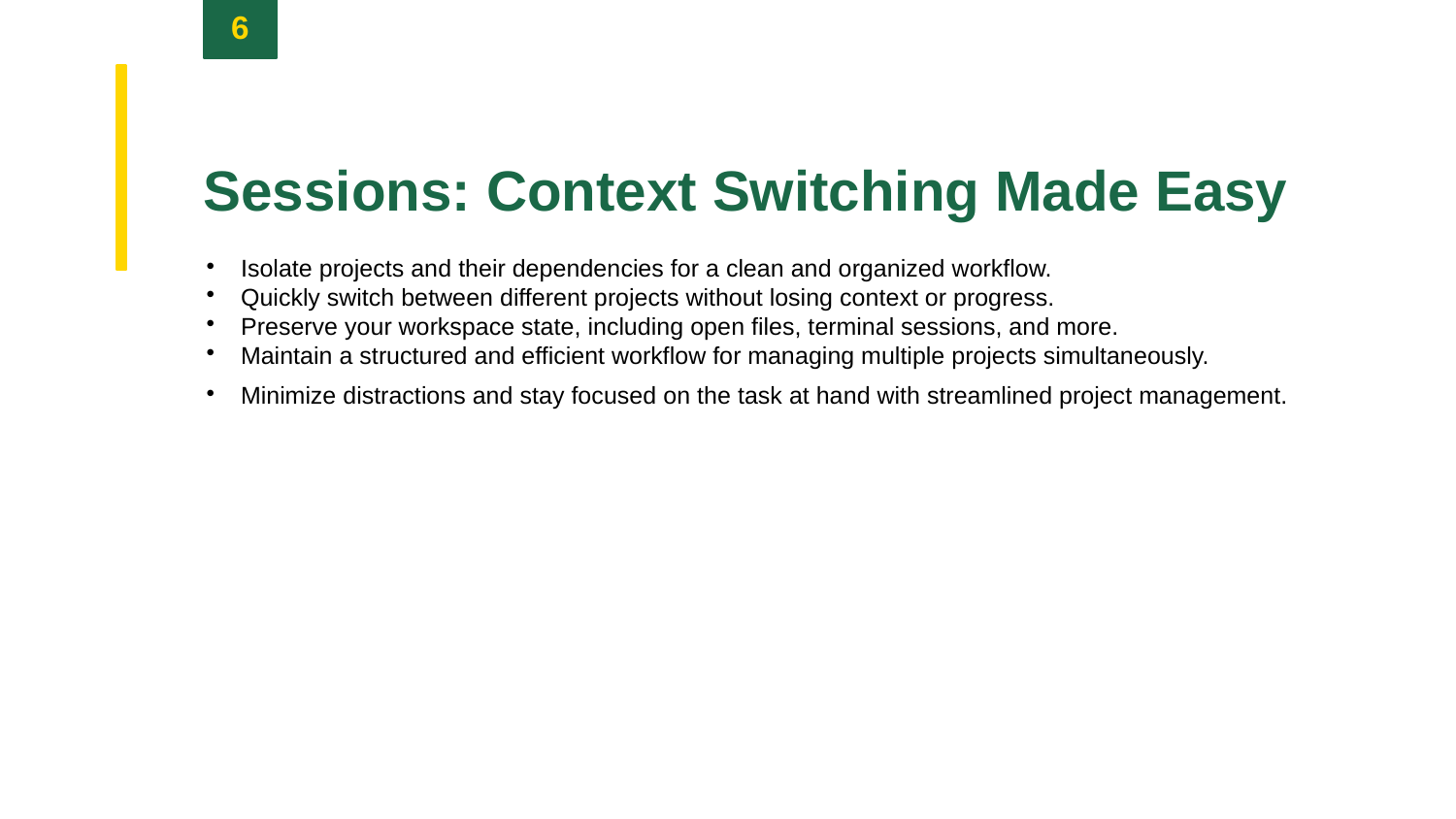

6

Sessions: Context Switching Made Easy
Isolate projects and their dependencies for a clean and organized workflow.
Quickly switch between different projects without losing context or progress.
Preserve your workspace state, including open files, terminal sessions, and more.
Maintain a structured and efficient workflow for managing multiple projects simultaneously.
Minimize distractions and stay focused on the task at hand with streamlined project management.